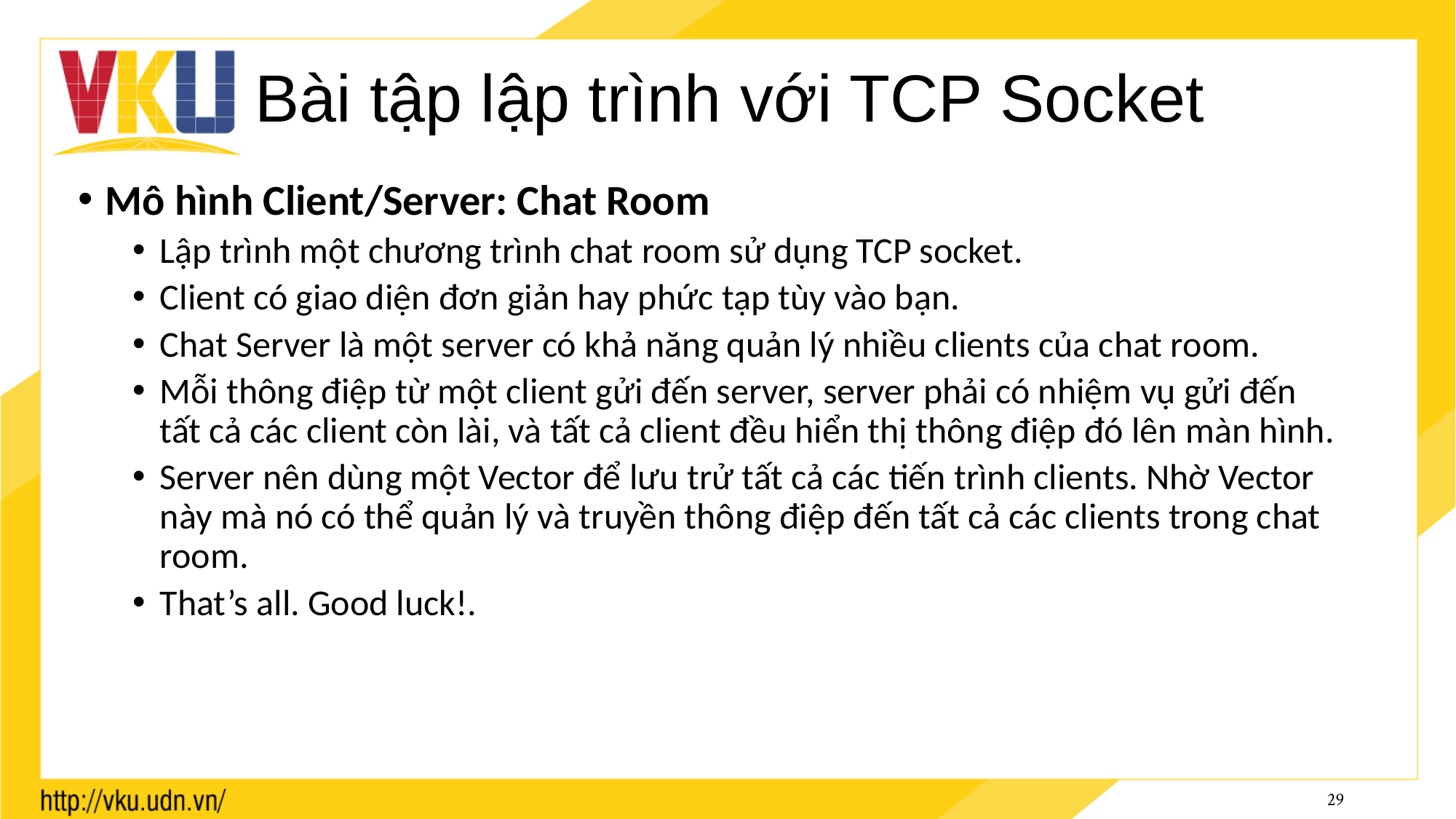

# Bài tập lập trình với TCP Socket
Mô hình Client/Server: Chat Room
Lập trình một chương trình chat room sử dụng TCP socket.
Client có giao diện đơn giản hay phức tạp tùy vào bạn.
Chat Server là một server có khả năng quản lý nhiều clients của chat room.
Mỗi thông điệp từ một client gửi đến server, server phải có nhiệm vụ gửi đến tất cả các client còn lài, và tất cả client đều hiển thị thông điệp đó lên màn hình.
Server nên dùng một Vector để lưu trử tất cả các tiến trình clients. Nhờ Vector này mà nó có thể quản lý và truyền thông điệp đến tất cả các clients trong chat room.
That’s all. Good luck!.
29